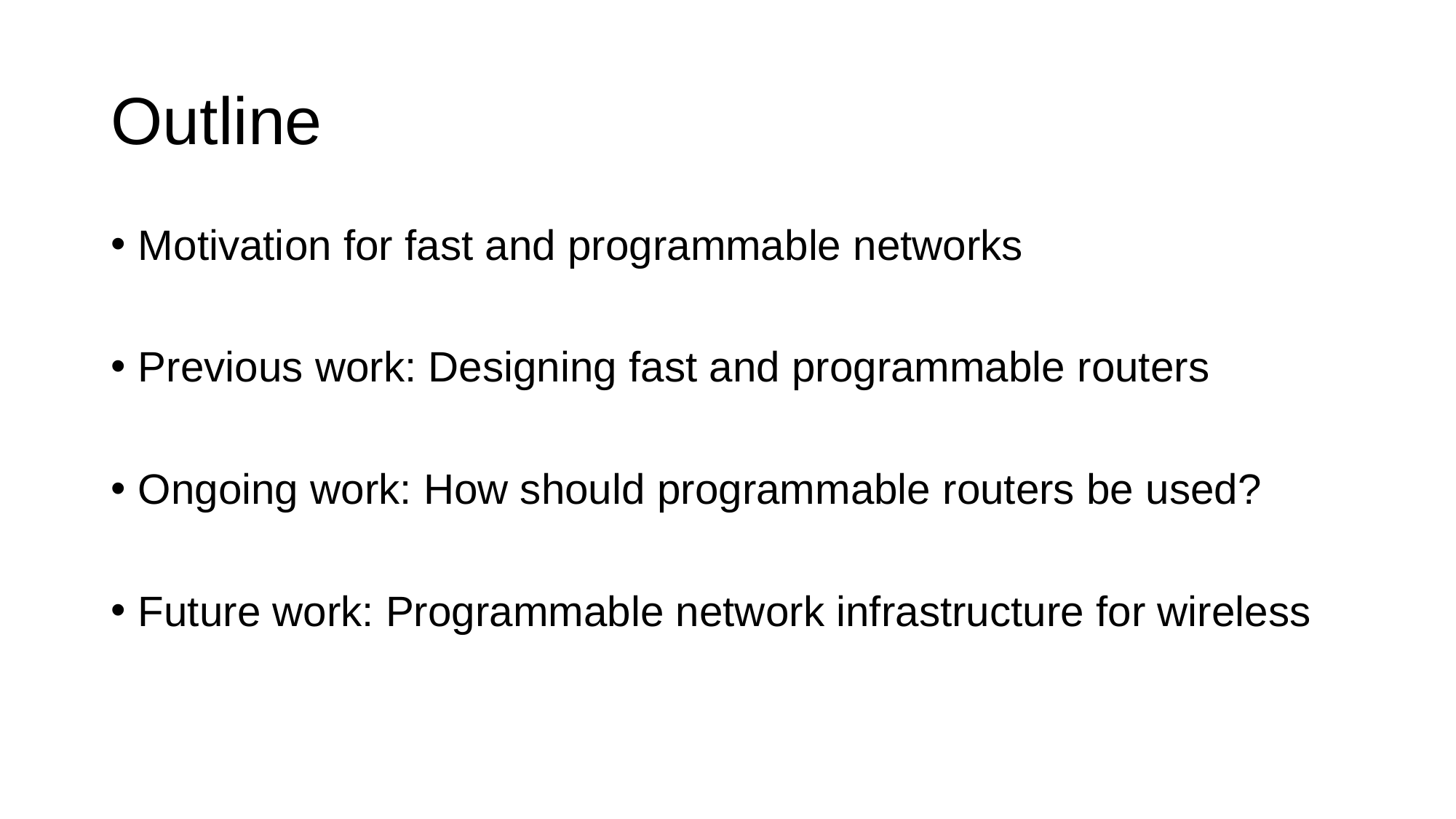

# Outline
Motivation for fast and programmable networks

Previous work: Designing fast and programmable routers

Ongoing work: How should programmable routers be used?

Future work: Programmable network infrastructure for wireless